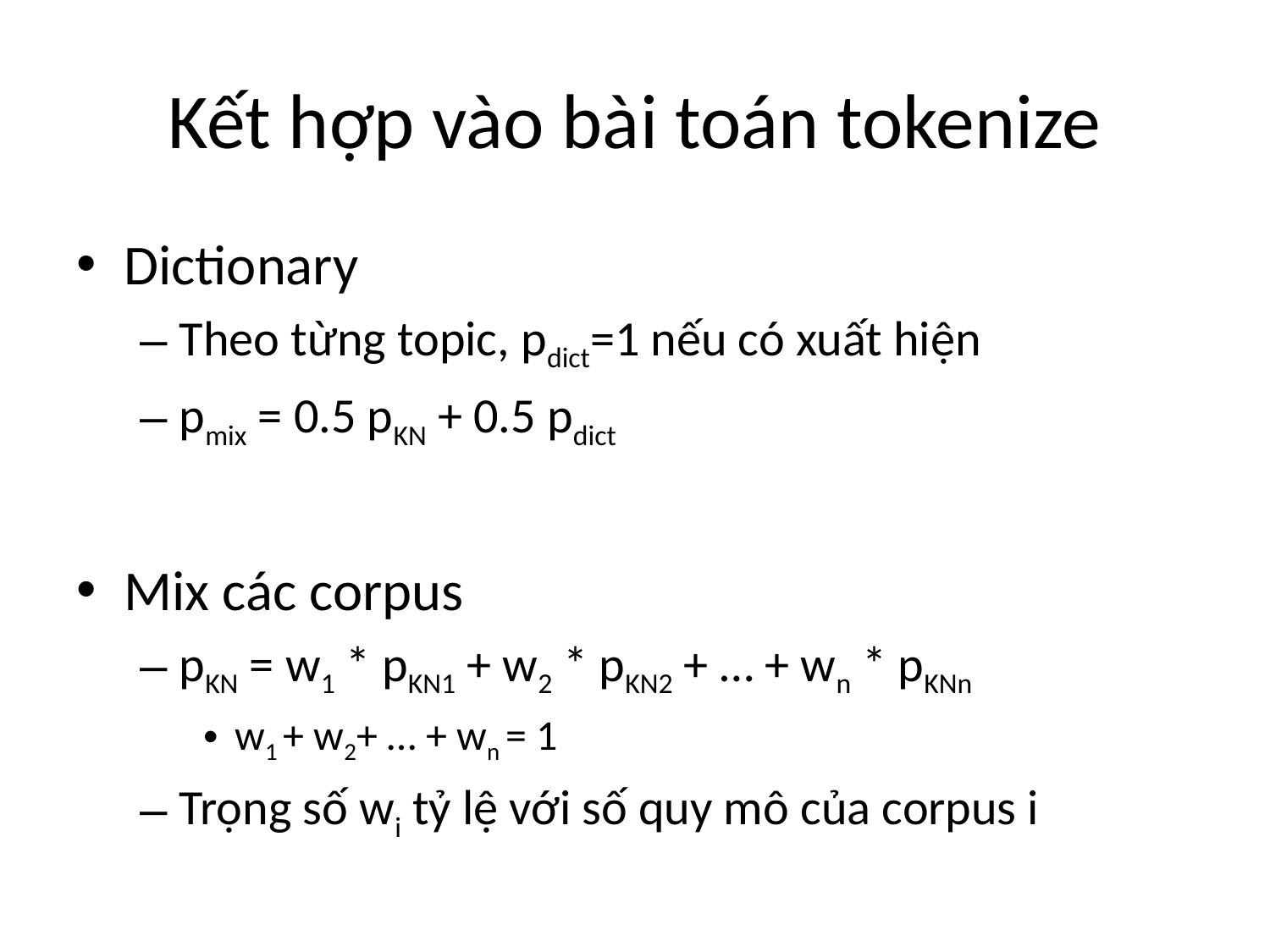

# Kết hợp vào bài toán tokenize
Dictionary
Theo từng topic, pdict=1 nếu có xuất hiện
pmix = 0.5 pKN + 0.5 pdict

Mix các corpus
pKN = w1 * pKN1 + w2 * pKN2 + … + wn * pKNn
w1 + w2+ … + wn = 1
Trọng số wi tỷ lệ với số quy mô của corpus i